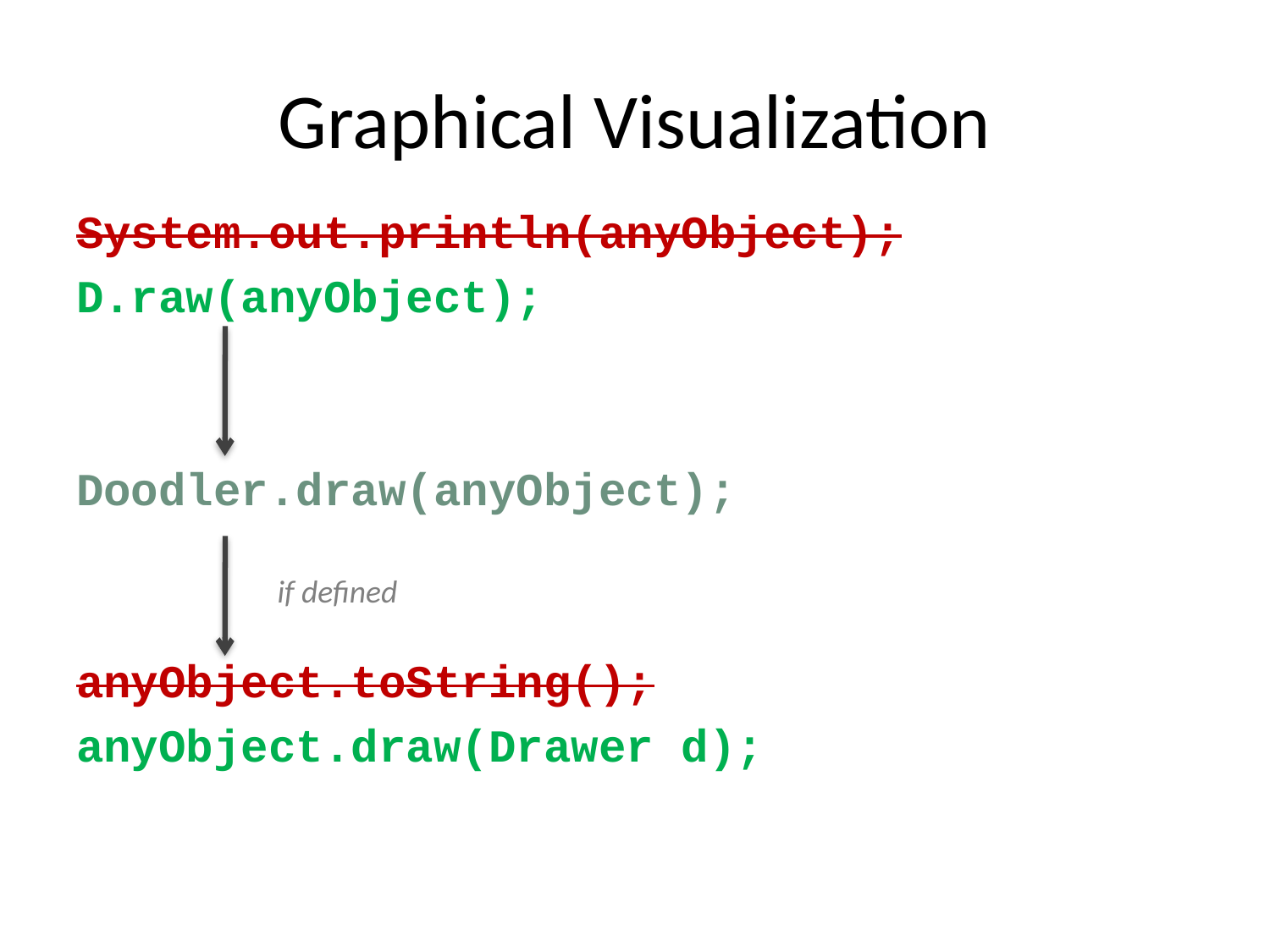

# Graphical Visualization
System.out.println(anyObject);
D.raw(anyObject);

Doodler.draw(anyObject);

anyObject.toString();
anyObject.draw(Drawer d);
if defined